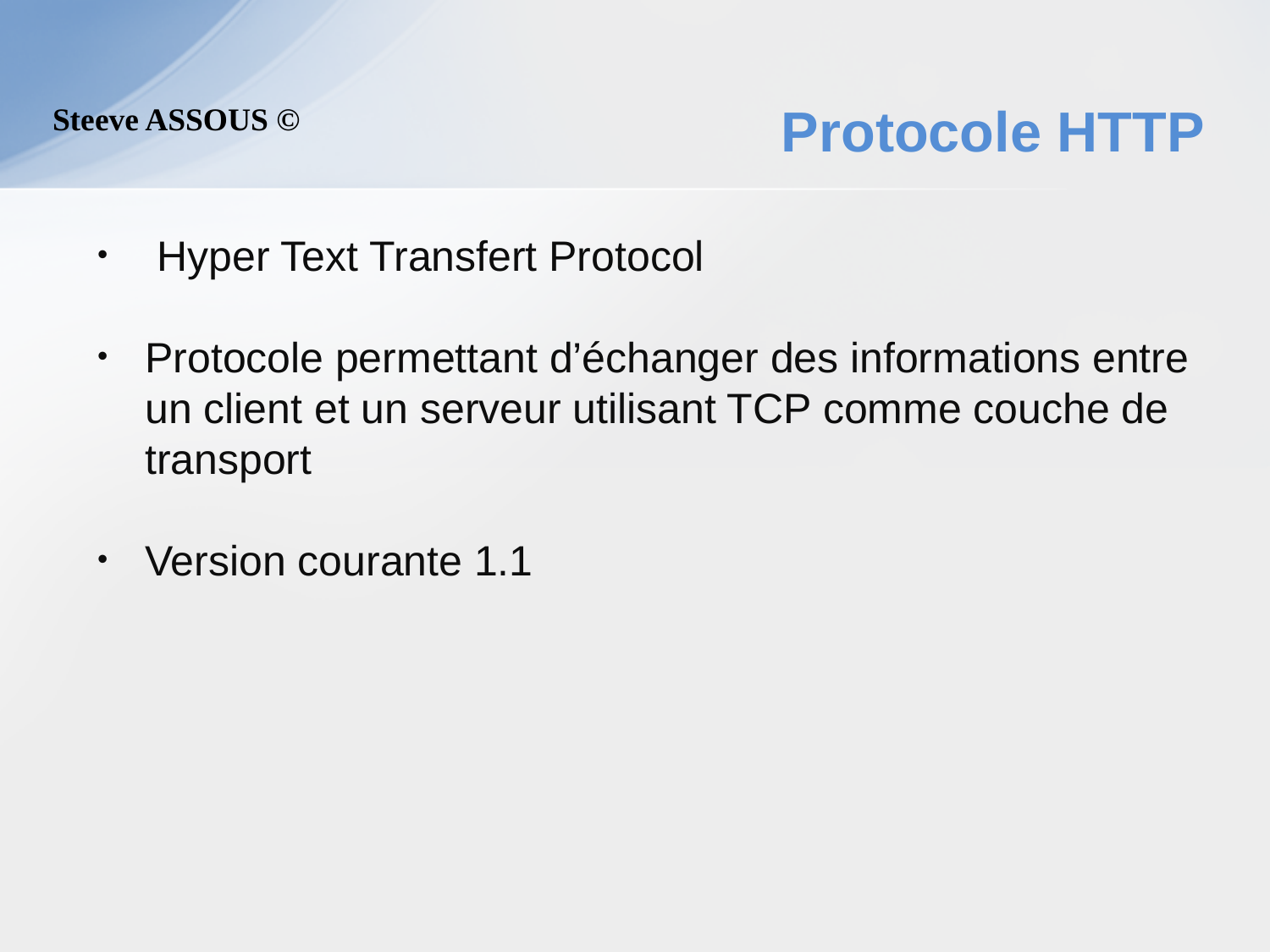

# Protocole HTTP
 Hyper Text Transfert Protocol

Protocole permettant d’échanger des informations entre un client et un serveur utilisant TCP comme couche de transport

Version courante 1.1